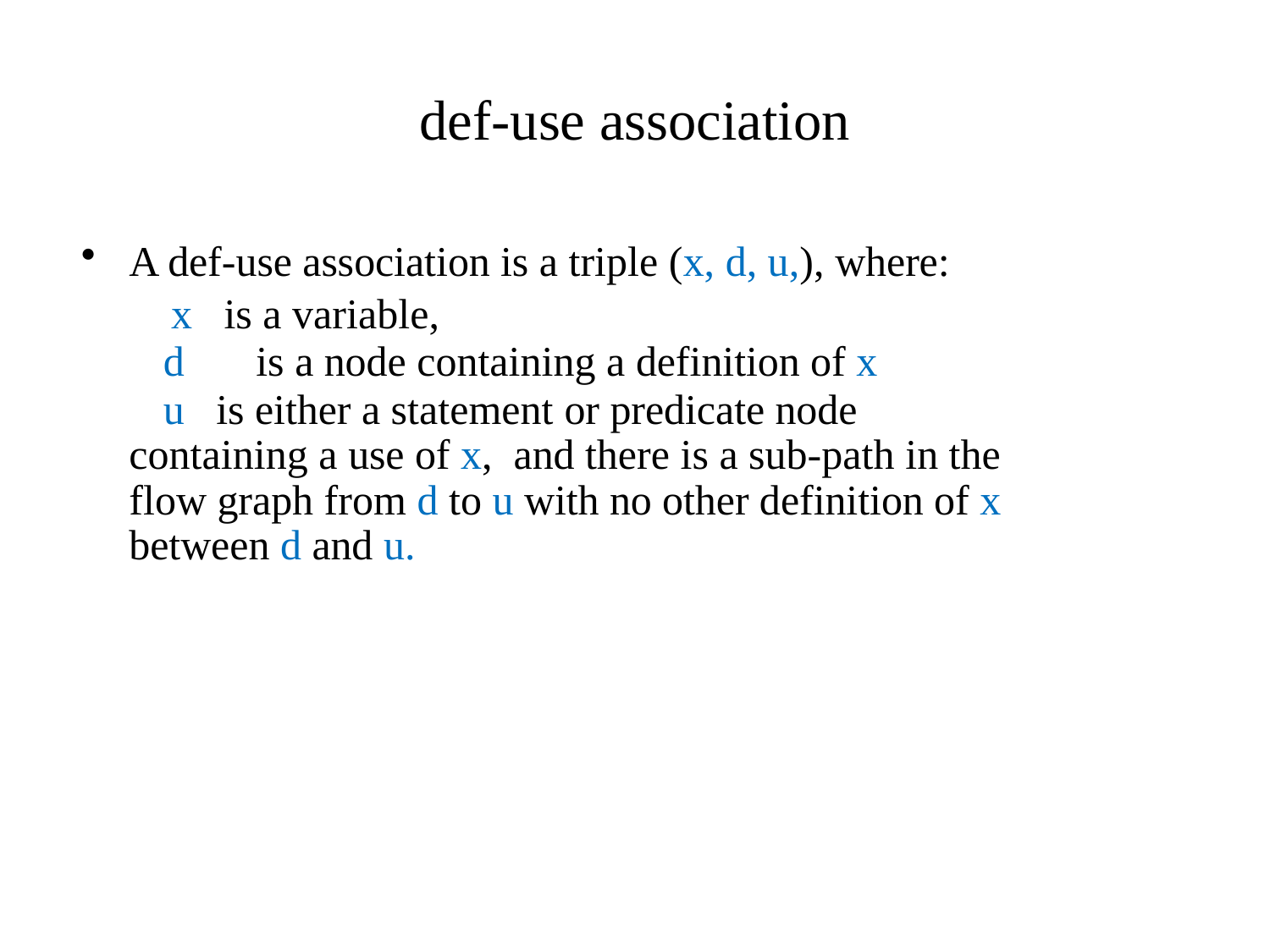

# def-use association
A def-use association is a triple (x, d, u,), where:
	    x   is a variable,
 d 	is a node containing a definition of x
 u   is either a statement or predicate node  containing a use of x,  and there is a sub-path in the flow graph from d to u with no other definition of x between d and u.